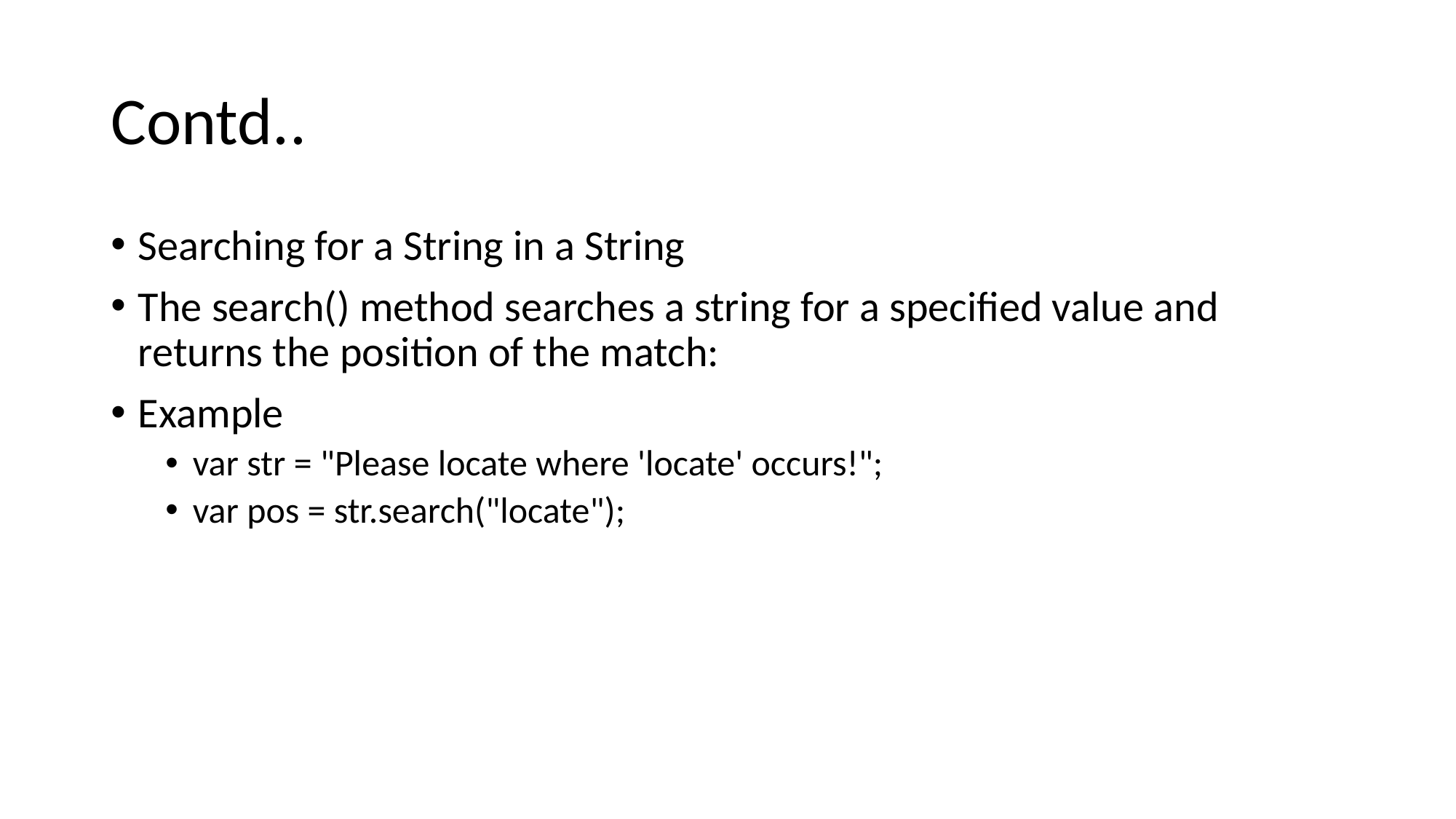

# Contd..
Searching for a String in a String
The search() method searches a string for a specified value and returns the position of the match:
Example
var str = "Please locate where 'locate' occurs!";
var pos = str.search("locate");